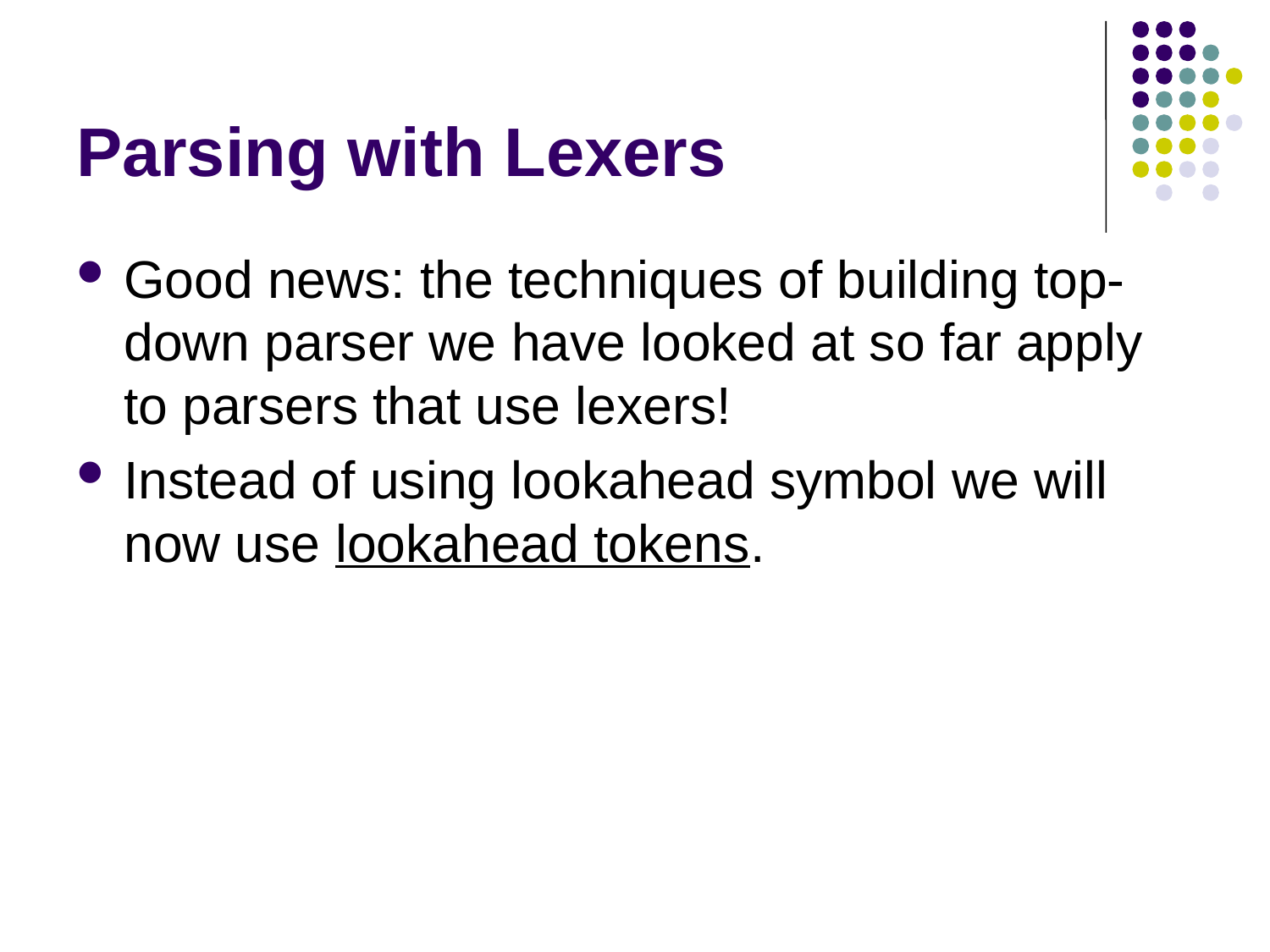

# Parsing with Lexers
Good news: the techniques of building top-down parser we have looked at so far apply to parsers that use lexers!
Instead of using lookahead symbol we will now use lookahead tokens.